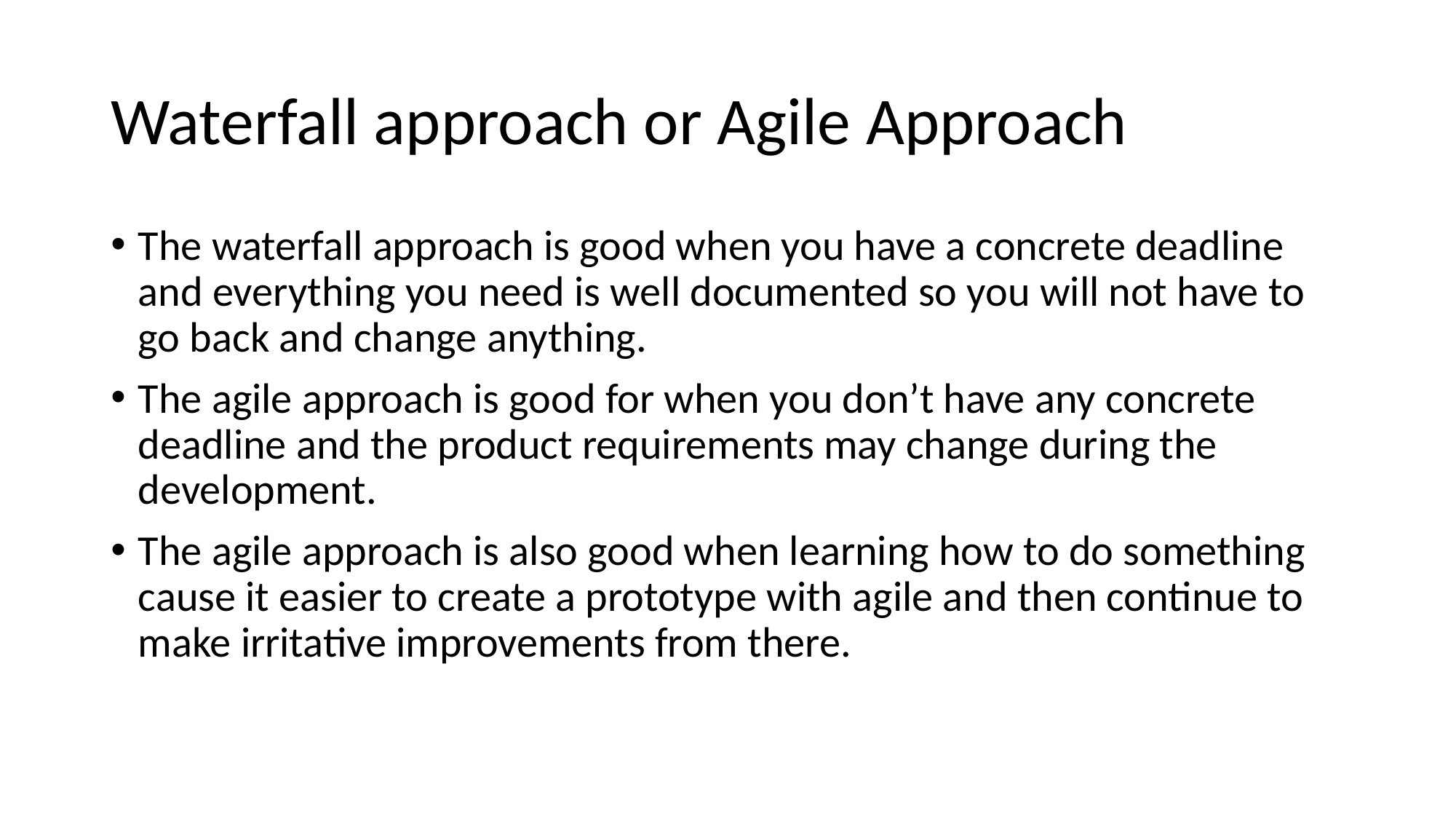

# Waterfall approach or Agile Approach
The waterfall approach is good when you have a concrete deadline and everything you need is well documented so you will not have to go back and change anything.
The agile approach is good for when you don’t have any concrete deadline and the product requirements may change during the development.
The agile approach is also good when learning how to do something cause it easier to create a prototype with agile and then continue to make irritative improvements from there.